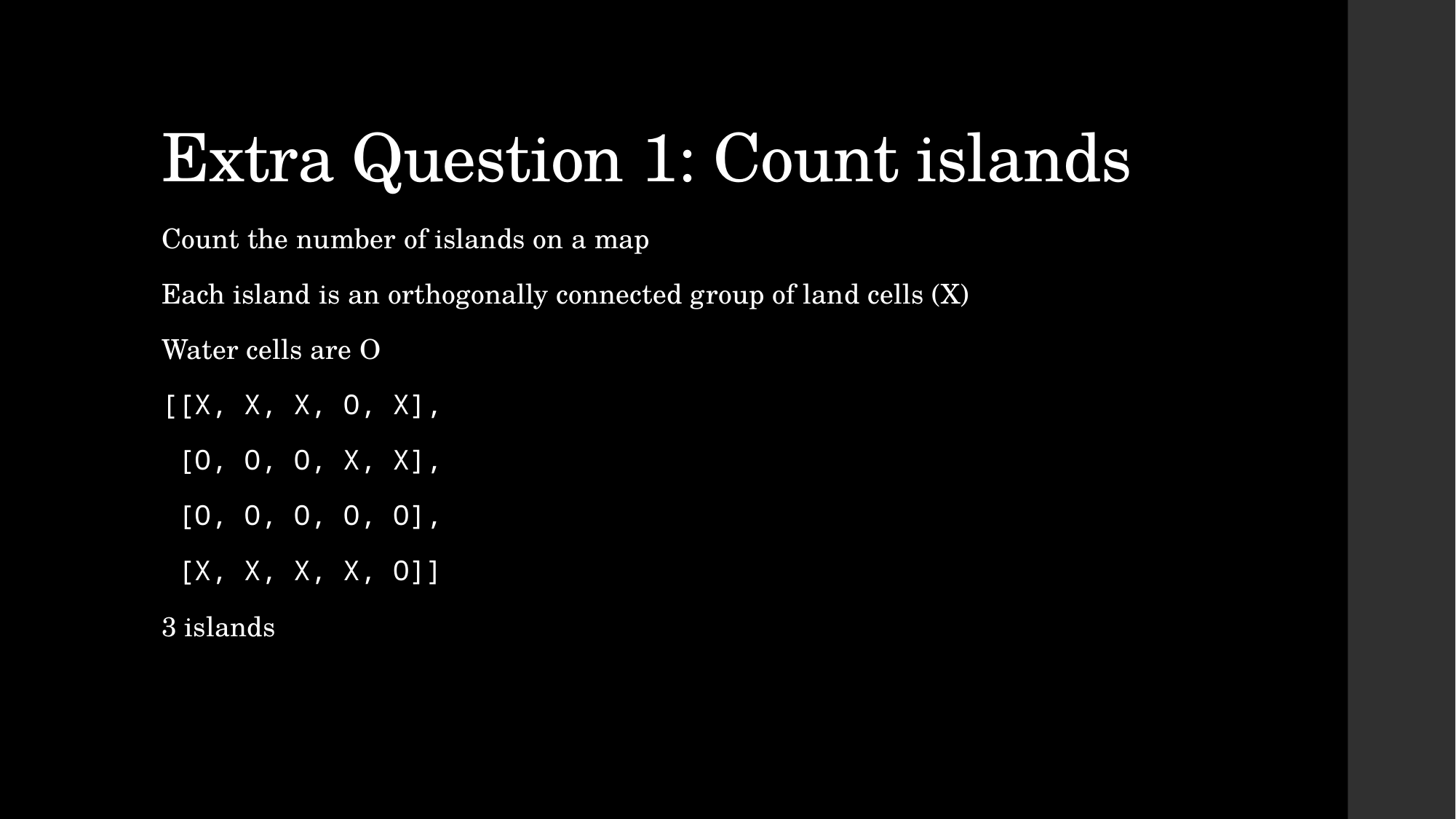

# Extra Question 1: Count islands
Count the number of islands on a map
Each island is an orthogonally connected group of land cells (X)
Water cells are O
[[X, X, X, O, X],
 [O, O, O, X, X],
 [O, O, O, O, O],
 [X, X, X, X, O]]
3 islands